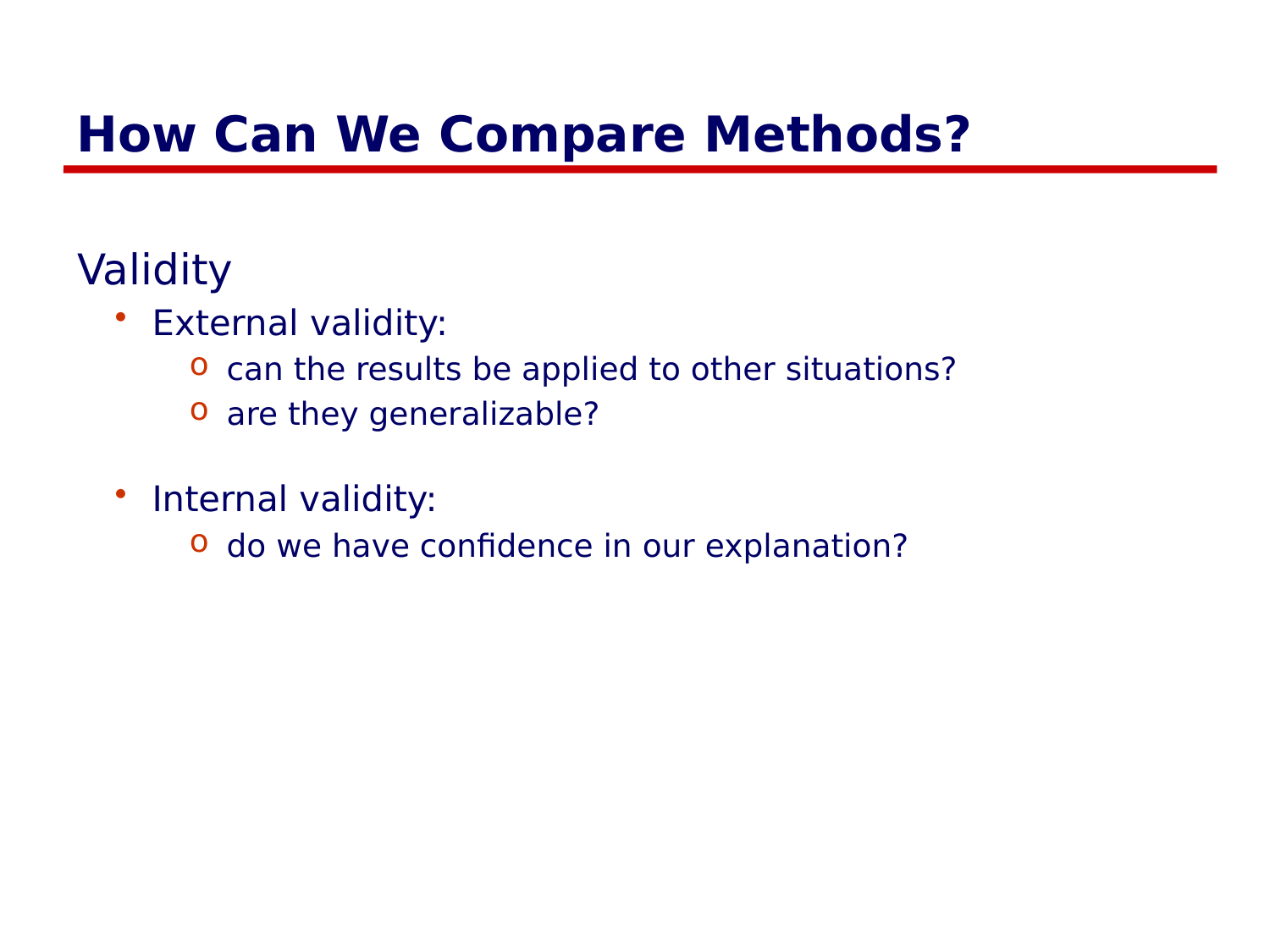

# How Can We Compare Methods?
Validity
External validity:
can the results be applied to other situations?
are they generalizable?
Internal validity:
do we have confidence in our explanation?